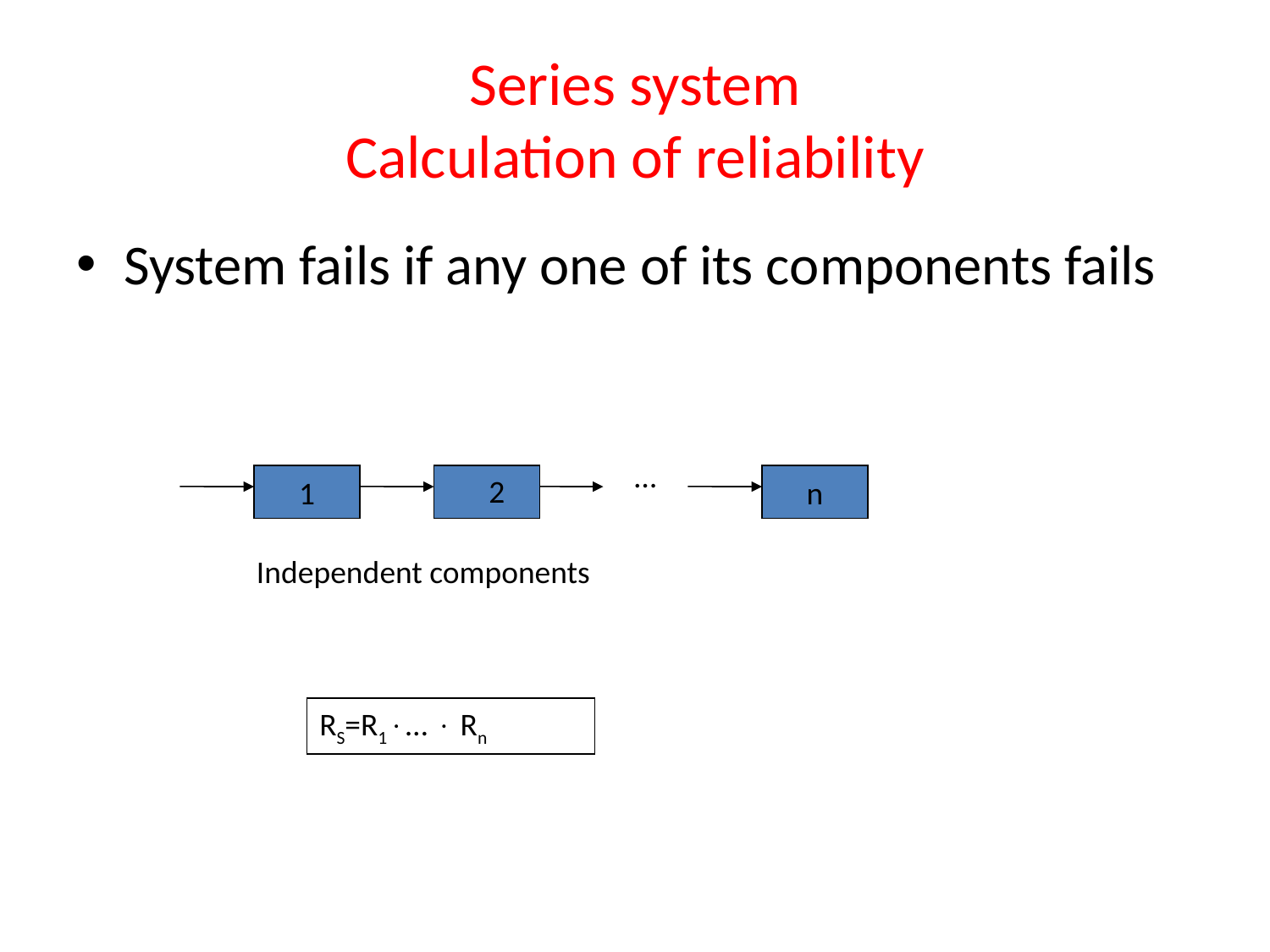

# Series system Calculation of reliability
System fails if any one of its components fails
…
1

2
n

Independent components
RS=R1⋅… ⋅ Rn
28